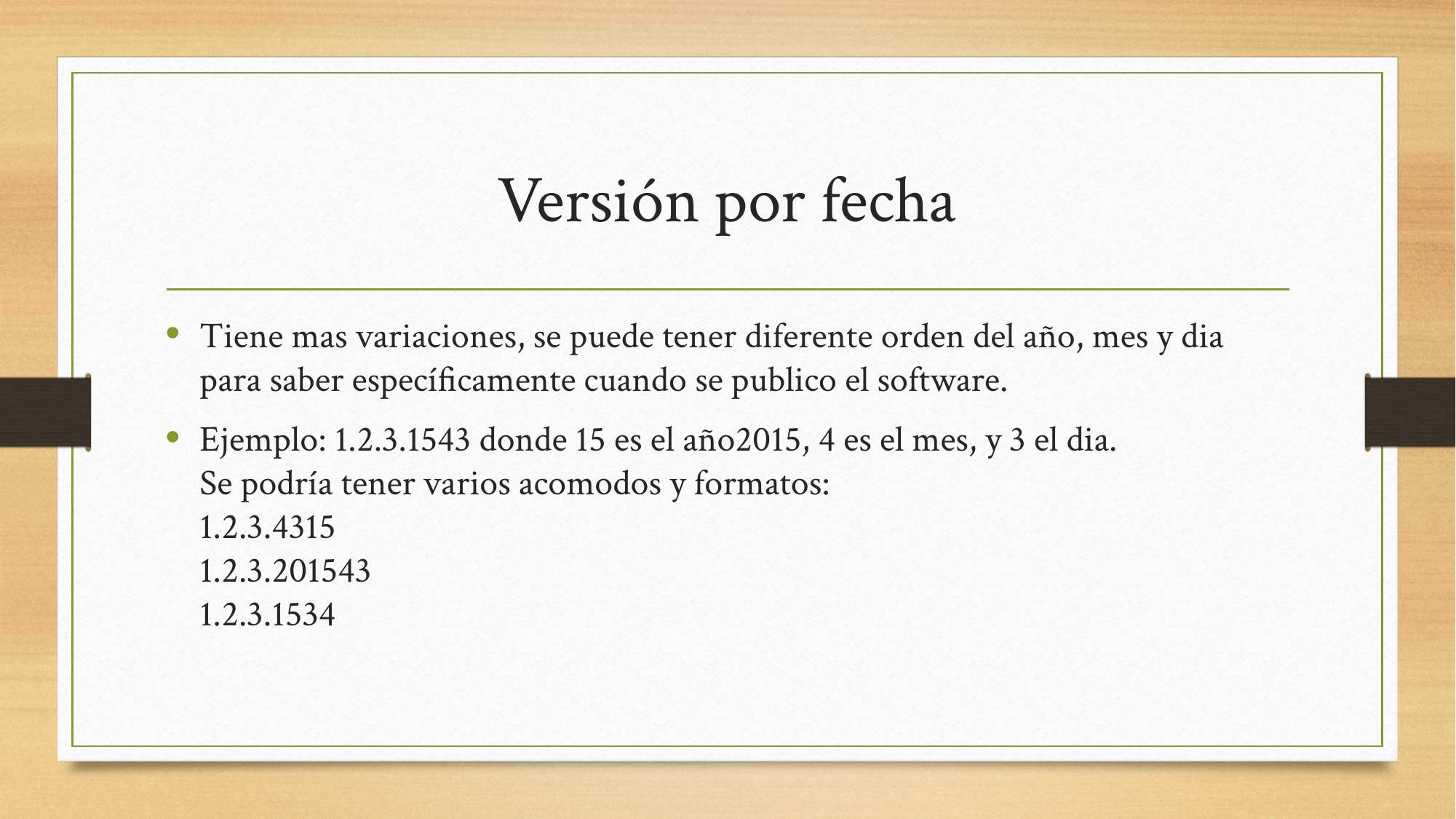

# Versión por fecha
Tiene mas variaciones, se puede tener diferente orden del año, mes y dia para saber específicamente cuando se publico el software.
Ejemplo: 1.2.3.1543 donde 15 es el año2015, 4 es el mes, y 3 el dia.
Se podría tener varios acomodos y formatos:
1.2.3.4315
1.2.3.201543
1.2.3.1534